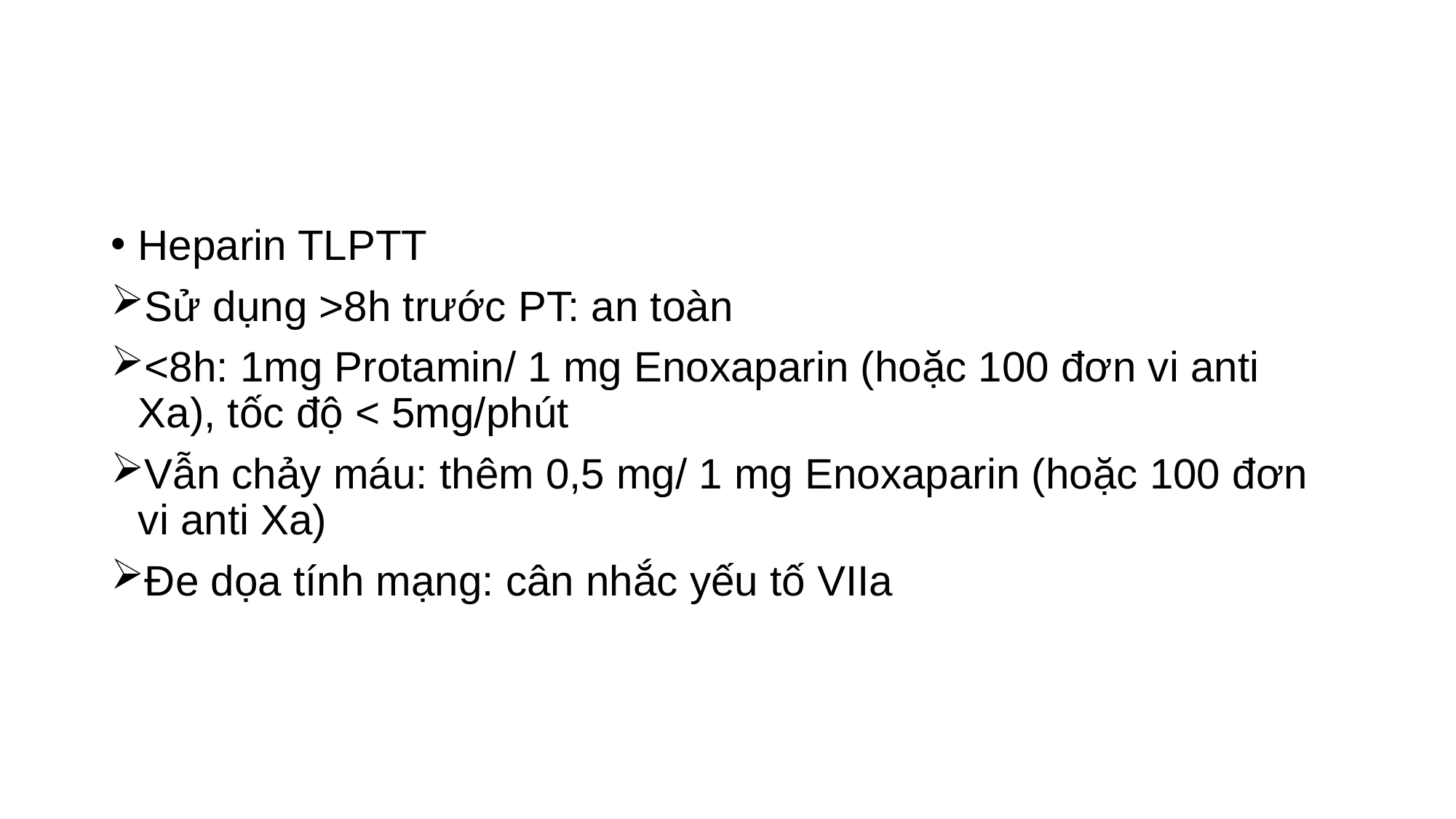

#
Heparin TLPTT
Sử dụng >8h trước PT: an toàn
<8h: 1mg Protamin/ 1 mg Enoxaparin (hoặc 100 đơn vi anti Xa), tốc độ < 5mg/phút
Vẫn chảy máu: thêm 0,5 mg/ 1 mg Enoxaparin (hoặc 100 đơn vi anti Xa)
Đe dọa tính mạng: cân nhắc yếu tố VIIa